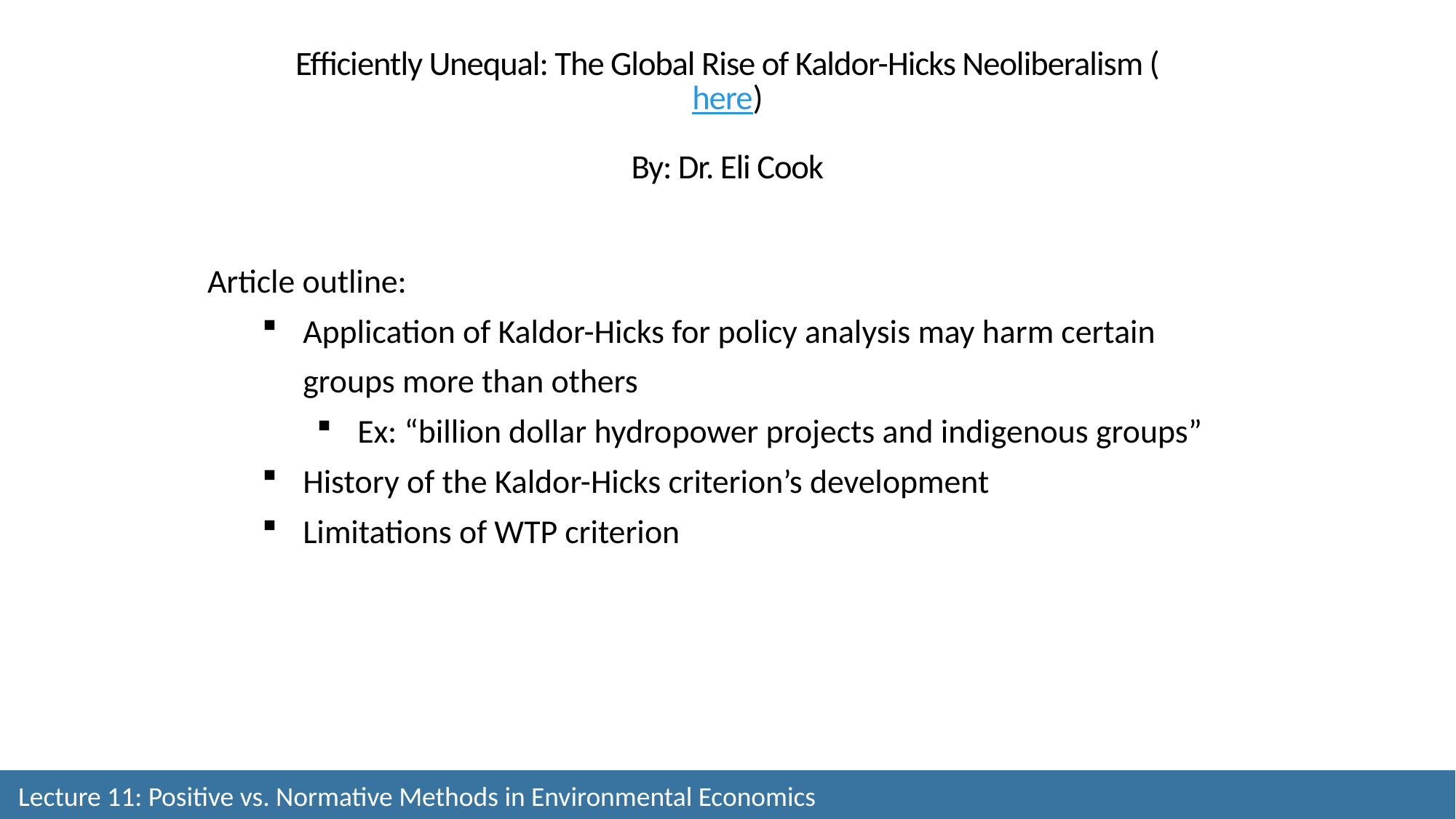

Efficiently Unequal: The Global Rise of Kaldor-Hicks Neoliberalism (here)

By: Dr. Eli Cook
Article outline:
Application of Kaldor-Hicks for policy analysis may harm certain groups more than others
Ex: “billion dollar hydropower projects and indigenous groups”
History of the Kaldor-Hicks criterion’s development
Limitations of WTP criterion